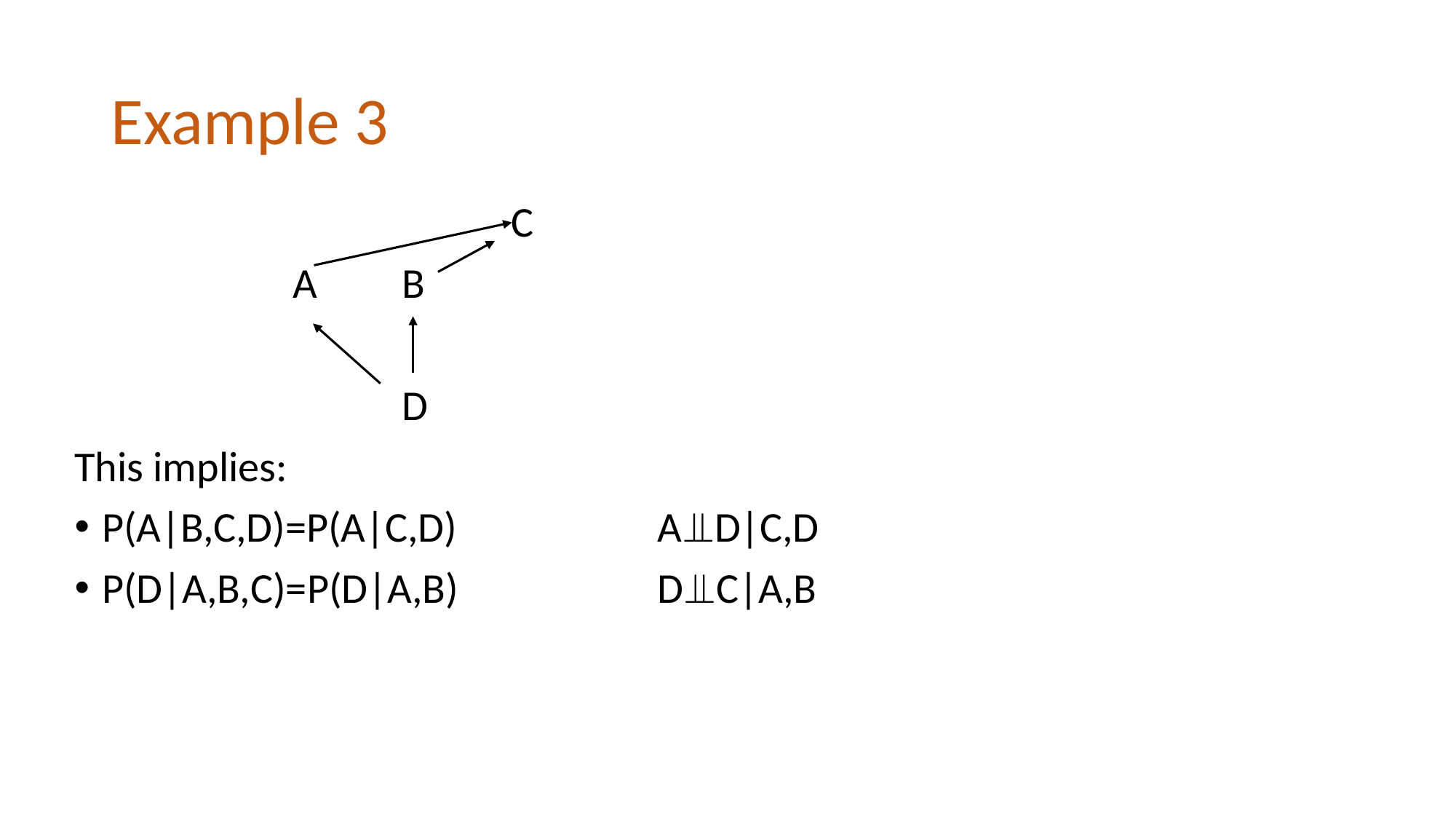

# Example 3
				C
		A	B

			D
This implies:
P(A|B,C,D)=P(A|C,D)		 A⫫D|C,D
P(D|A,B,C)=P(D|A,B)		 D⫫C|A,B